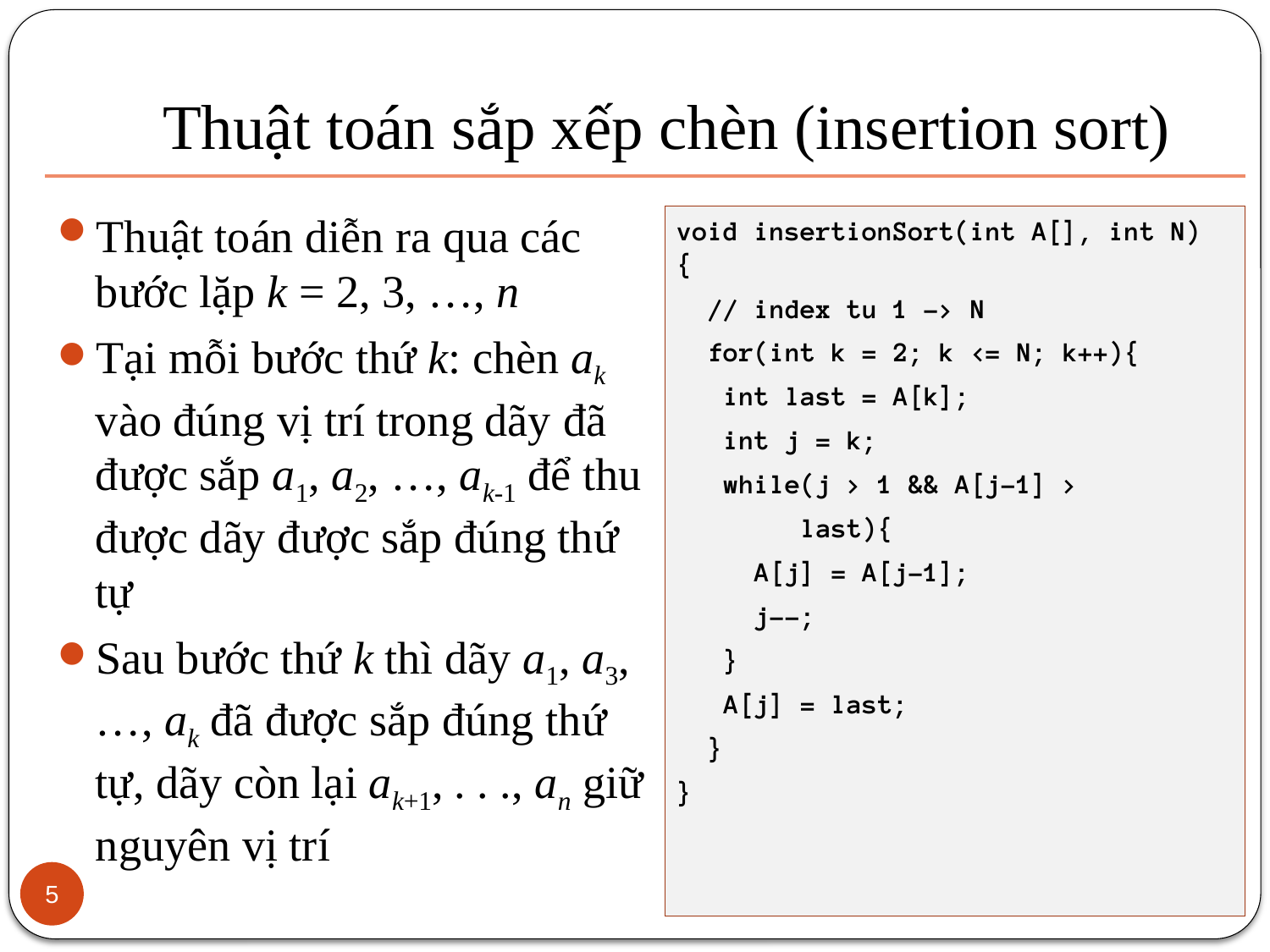

# Thuật toán sắp xếp chèn (insertion sort)
Thuật toán diễn ra qua các bước lặp k = 2, 3, …, n
Tại mỗi bước thứ k: chèn ak vào đúng vị trí trong dãy đã được sắp a1, a2, …, ak-1 để thu được dãy được sắp đúng thứ tự
Sau bước thứ k thì dãy a1, a3, …, ak đã được sắp đúng thứ tự, dãy còn lại ak+1, . . ., an giữ nguyên vị trí

void insertionSort(int A[], int N) {
  // index tu 1 -> N
  for(int k = 2; k <= N; k++){
   int last = A[k];
   int j = k;
   while(j > 1 && A[j-1] >
        last){
     A[j] = A[j-1];
     j--;
   }
   A[j] = last;
  }
}
5